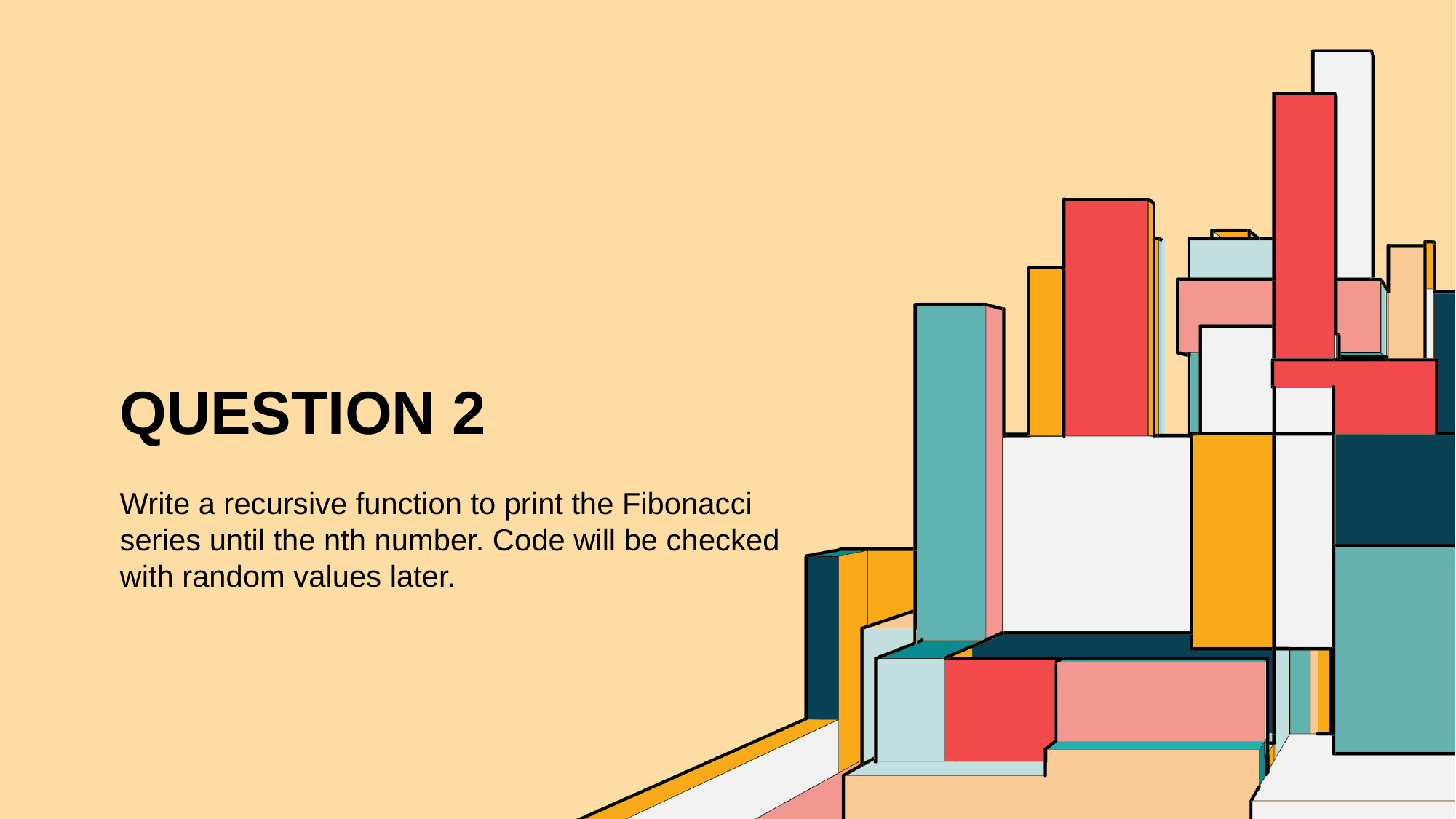

# Question 2
Write a recursive function to print the Fibonacci series until the nth number. Code will be checked with random values later.